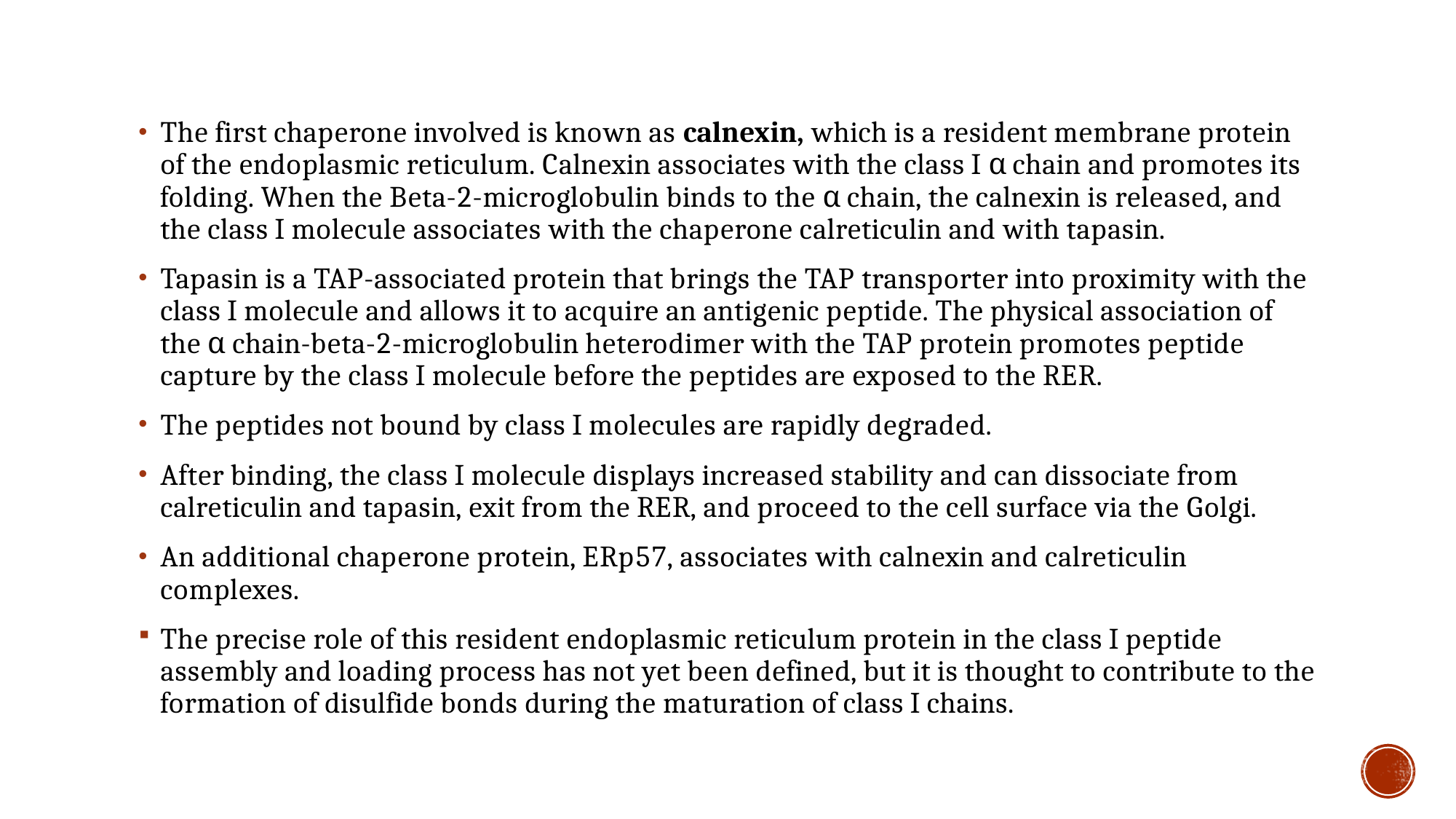

The first chaperone involved is known as calnexin, which is a resident membrane protein of the endoplasmic reticulum. Calnexin associates with the class I α chain and promotes its folding. When the Beta-2-microglobulin binds to the α chain, the calnexin is released, and the class I molecule associates with the chaperone calreticulin and with tapasin.
Tapasin is a TAP-associated protein that brings the TAP transporter into proximity with the class I molecule and allows it to acquire an antigenic peptide. The physical association of the α chain-beta-2-microglobulin heterodimer with the TAP protein promotes peptide capture by the class I molecule before the peptides are exposed to the RER.
The peptides not bound by class I molecules are rapidly degraded.
After binding, the class I molecule displays increased stability and can dissociate from calreticulin and tapasin, exit from the RER, and proceed to the cell surface via the Golgi.
An additional chaperone protein, ERp57, associates with calnexin and calreticulin complexes.
The precise role of this resident endoplasmic reticulum protein in the class I peptide assembly and loading process has not yet been defined, but it is thought to contribute to the formation of disulfide bonds during the maturation of class I chains.